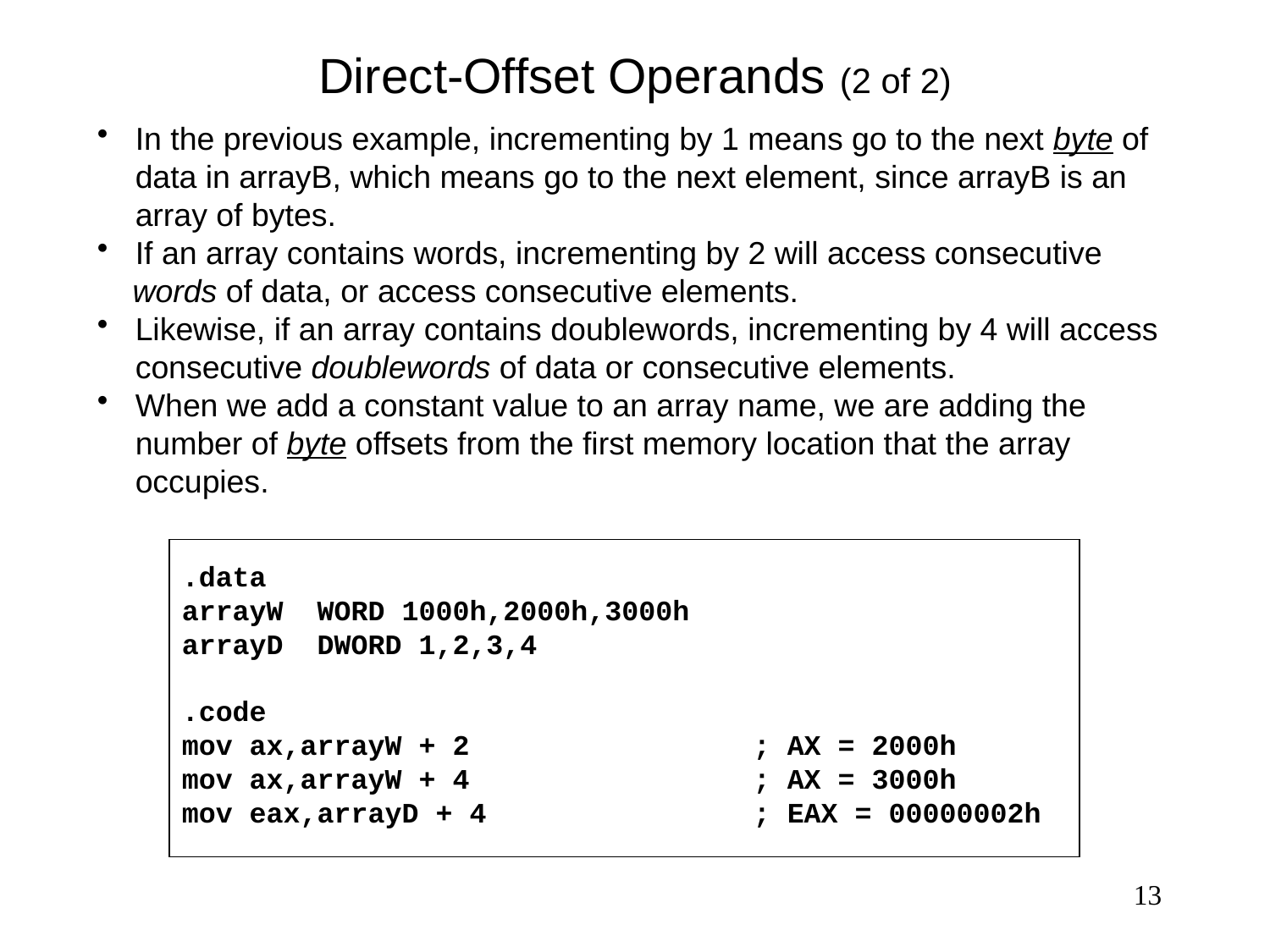

# Direct-Offset Operands (2 of 2)
In the previous example, incrementing by 1 means go to the next byte of data in arrayB, which means go to the next element, since arrayB is an array of bytes.
If an array contains words, incrementing by 2 will access consecutive
    words of data, or access consecutive elements.
Likewise, if an array contains doublewords, incrementing by 4 will access consecutive doublewords of data or consecutive elements.
When we add a constant value to an array name, we are adding the number of byte offsets from the first memory location that the array  occupies.
.data
arrayW  WORD 1000h,2000h,3000h
arrayD  DWORD 1,2,3,4

.code
mov ax,arrayW + 2		; AX = 2000h
mov ax,arrayW + 4		; AX = 3000h
mov eax,arrayD + 4		; EAX = 00000002h
13